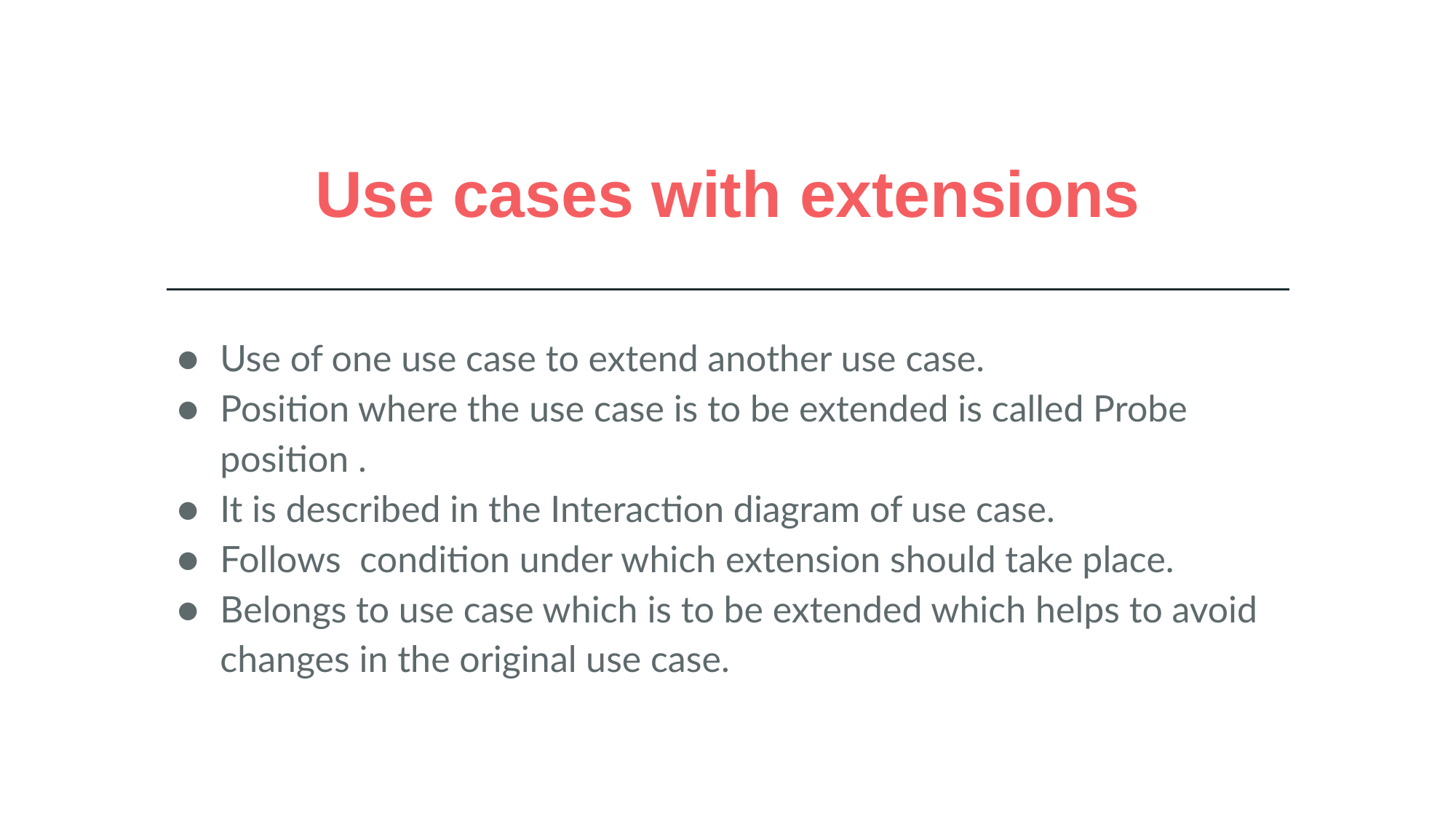

# Use cases with extensions
Use of one use case to extend another use case.
Position where the use case is to be extended is called Probe position .
It is described in the Interaction diagram of use case.
Follows  condition under which extension should take place.
Belongs to use case which is to be extended which helps to avoid changes in the original use case.